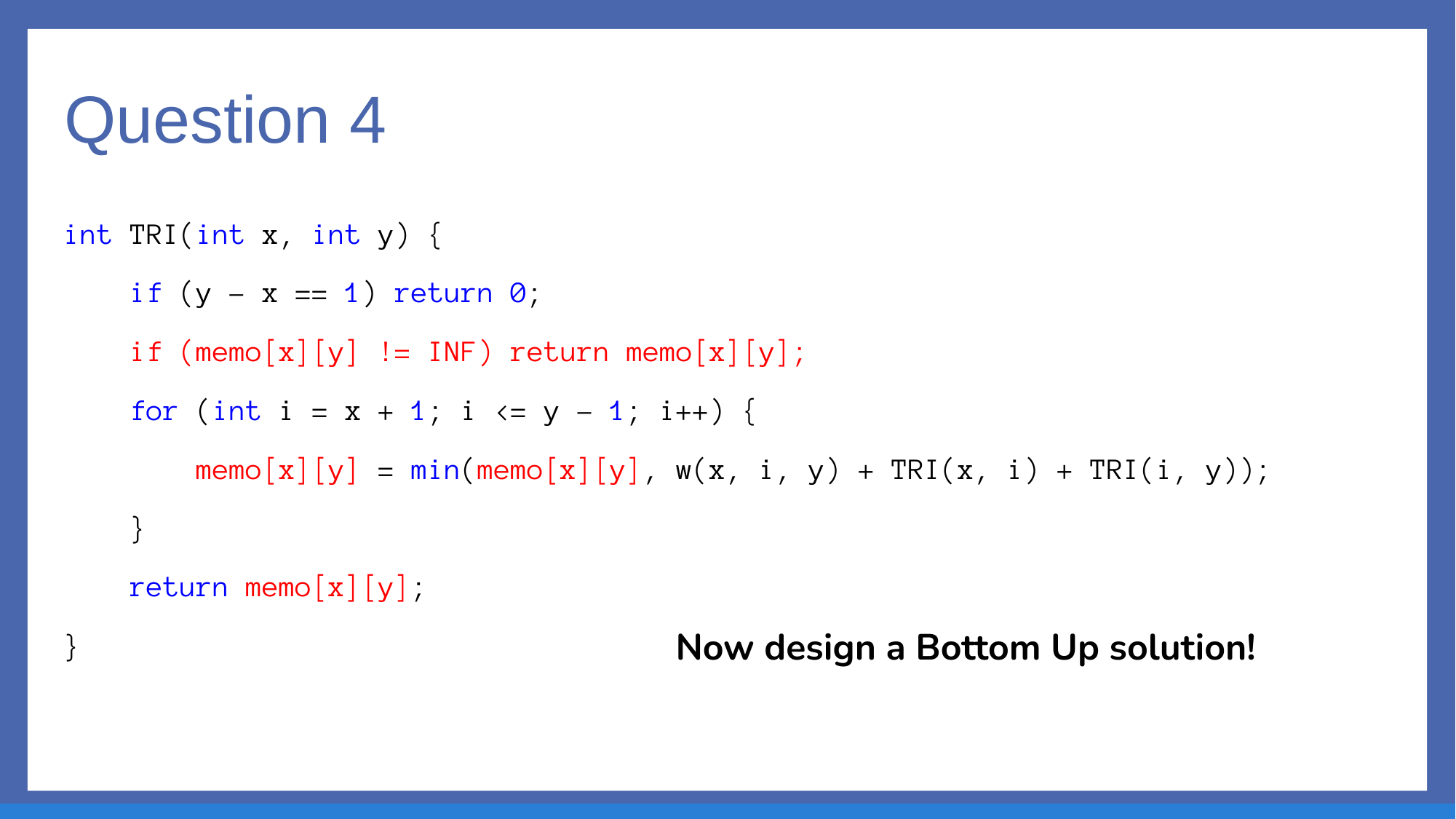

# Question 4
int TRI(int x, int y) {
    if (y – x == 1) return 0;
    if (memo[x][y] != INF) return memo[x][y];
    for (int i = x + 1; i <= y – 1; i++) {
        memo[x][y] = min(memo[x][y], w(x, i, y) + TRI(x, i) + TRI(i, y));
    }
    return memo[x][y];
}
Now design a Bottom Up solution!